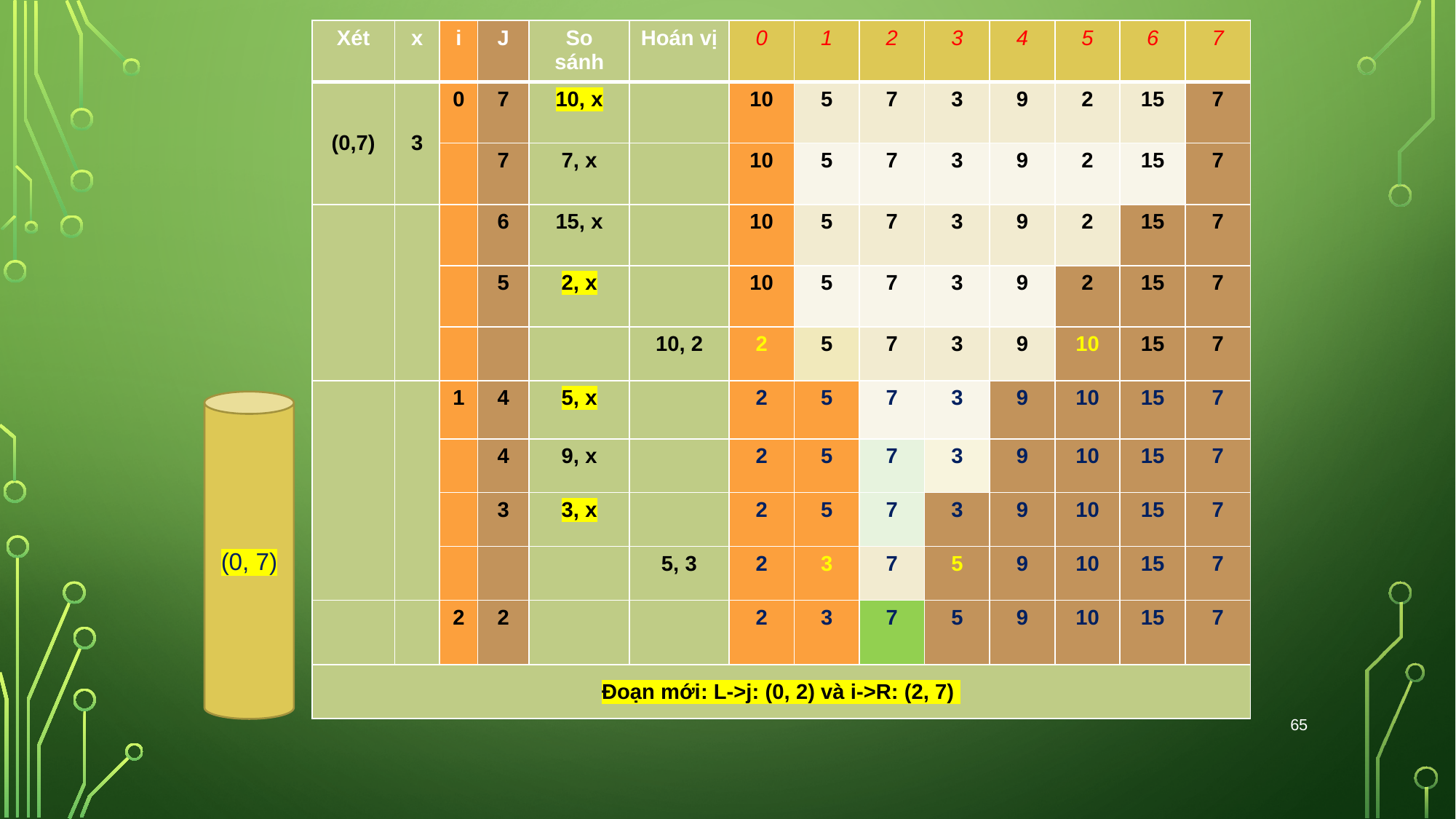

| Xét | x | i | J | So sánh | Hoán vị | 0 | 1 | 2 | 3 | 4 | 5 | 6 | 7 |
| --- | --- | --- | --- | --- | --- | --- | --- | --- | --- | --- | --- | --- | --- |
| (0,7) | 3 | 0 | 7 | 10, x |  | 10 | 5 | 7 | 3 | 9 | 2 | 15 | 7 |
|  |  |  | 7 | 7, x |  | 10 | 5 | 7 | 3 | 9 | 2 | 15 | 7 |
|  |  |  | 6 | 15, x |  | 10 | 5 | 7 | 3 | 9 | 2 | 15 | 7 |
|  |  |  | 5 | 2, x |  | 10 | 5 | 7 | 3 | 9 | 2 | 15 | 7 |
|  |  |  |  |  | 10, 2 | 2 | 5 | 7 | 3 | 9 | 10 | 15 | 7 |
|  |  | 1 | 4 | 5, x |  | 2 | 5 | 7 | 3 | 9 | 10 | 15 | 7 |
|  |  |  | 4 | 9, x |  | 2 | 5 | 7 | 3 | 9 | 10 | 15 | 7 |
|  |  |  | 3 | 3, x |  | 2 | 5 | 7 | 3 | 9 | 10 | 15 | 7 |
|  |  |  |  |  | 5, 3 | 2 | 3 | 7 | 5 | 9 | 10 | 15 | 7 |
|  |  | 2 | 2 |  |  | 2 | 3 | 7 | 5 | 9 | 10 | 15 | 7 |
| Đoạn mới: L->j: (0, 2) và i->R: (2, 7) |  |  |  |  |  |  |  |  |  |  |  |  |  |
(0, 7)
65